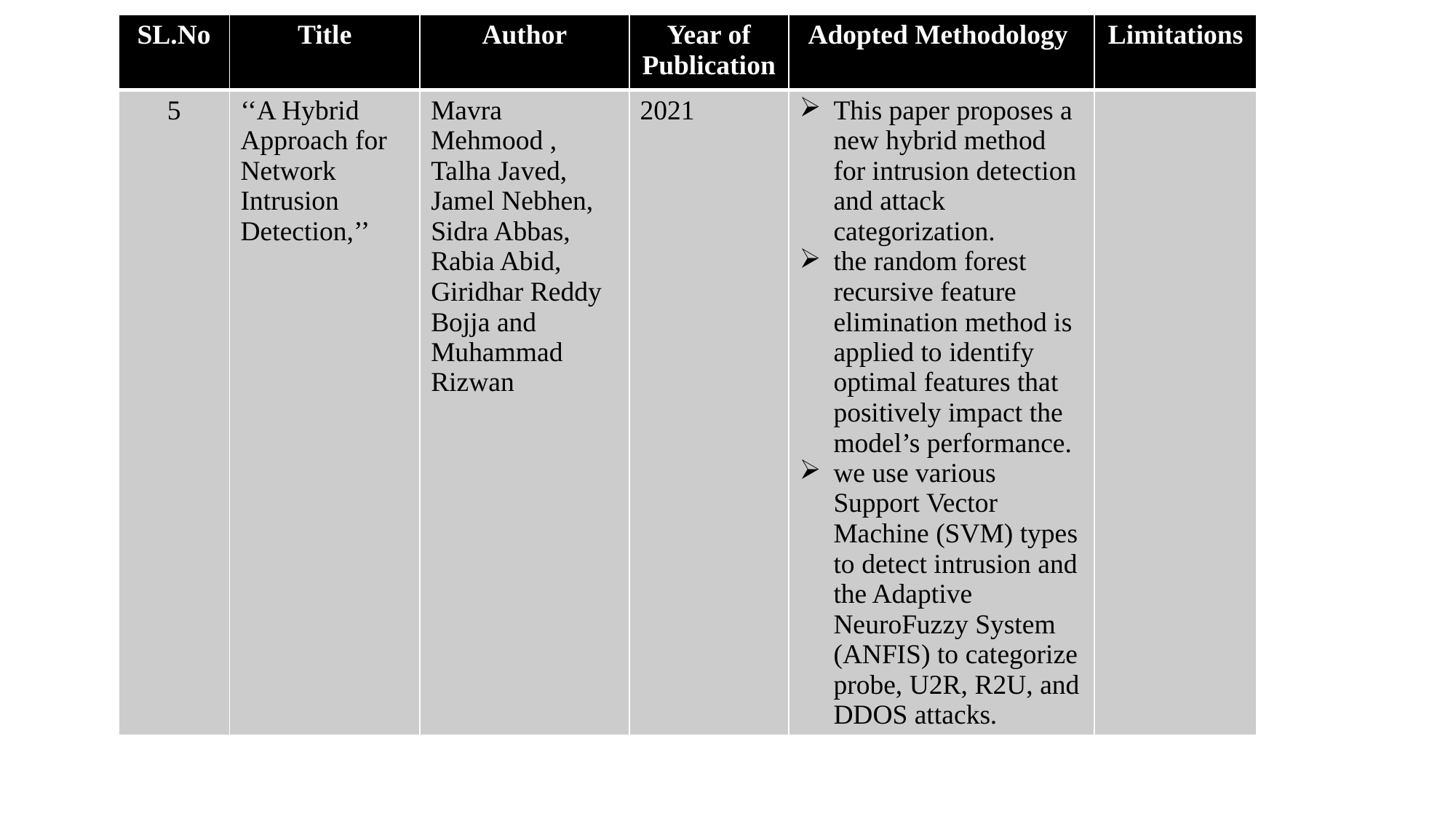

| SL.No | Title | Author | Year of Publication | Adopted Methodology | Limitations |
| --- | --- | --- | --- | --- | --- |
| 5 | ‘‘A Hybrid Approach for Network Intrusion Detection,’’ | Mavra Mehmood , Talha Javed, Jamel Nebhen, Sidra Abbas, Rabia Abid, Giridhar Reddy Bojja and Muhammad Rizwan | 2021 | This paper proposes a new hybrid method for intrusion detection and attack categorization. the random forest recursive feature elimination method is applied to identify optimal features that positively impact the model’s performance. we use various Support Vector Machine (SVM) types to detect intrusion and the Adaptive NeuroFuzzy System (ANFIS) to categorize probe, U2R, R2U, and DDOS attacks. |  |